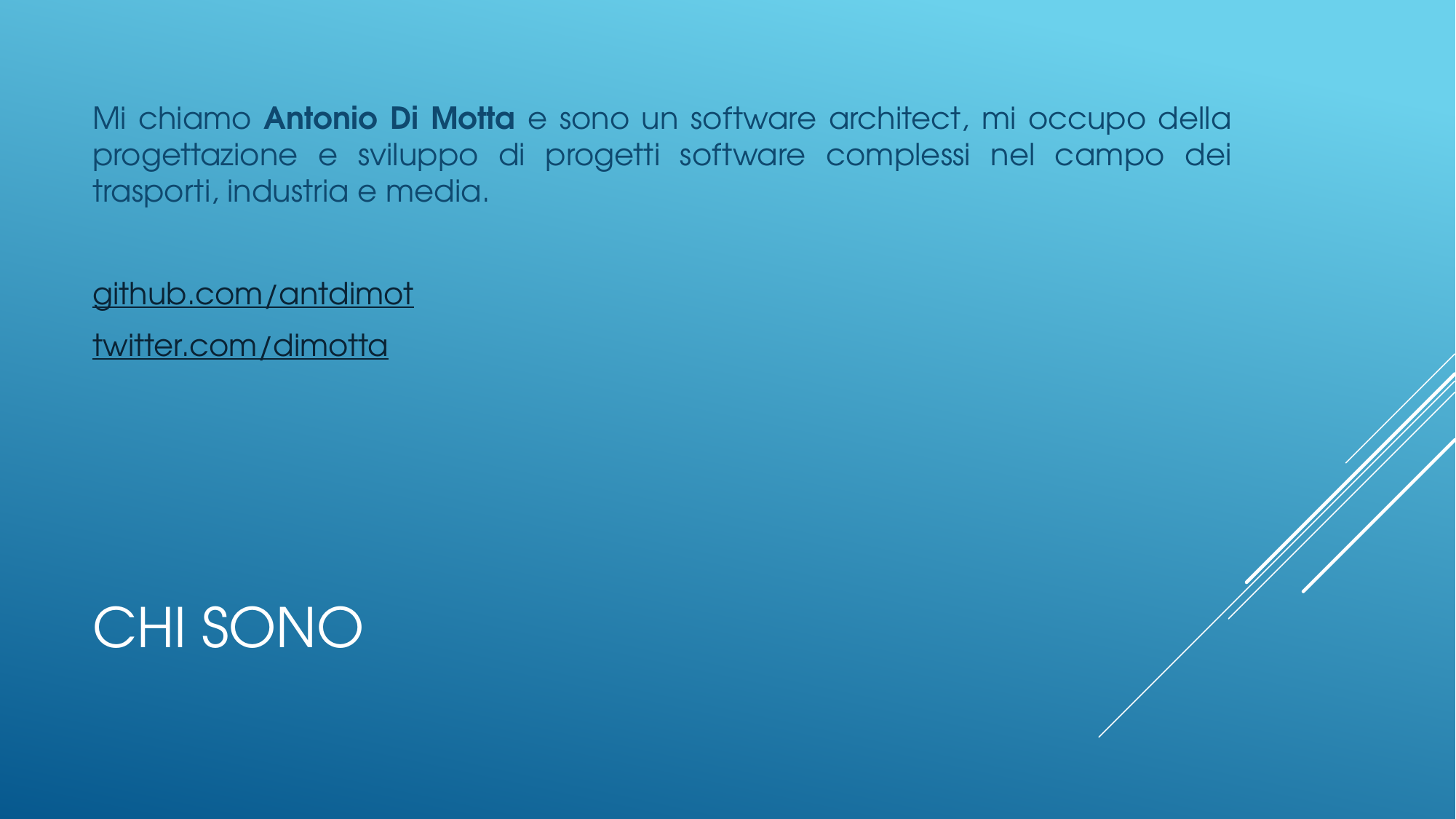

Mi chiamo Antonio Di Motta e sono un software architect, mi occupo della progettazione e sviluppo di progetti software complessi nel campo dei trasporti, industria e media.

github.com/antdimot
twitter.com/dimotta
# Chi sono